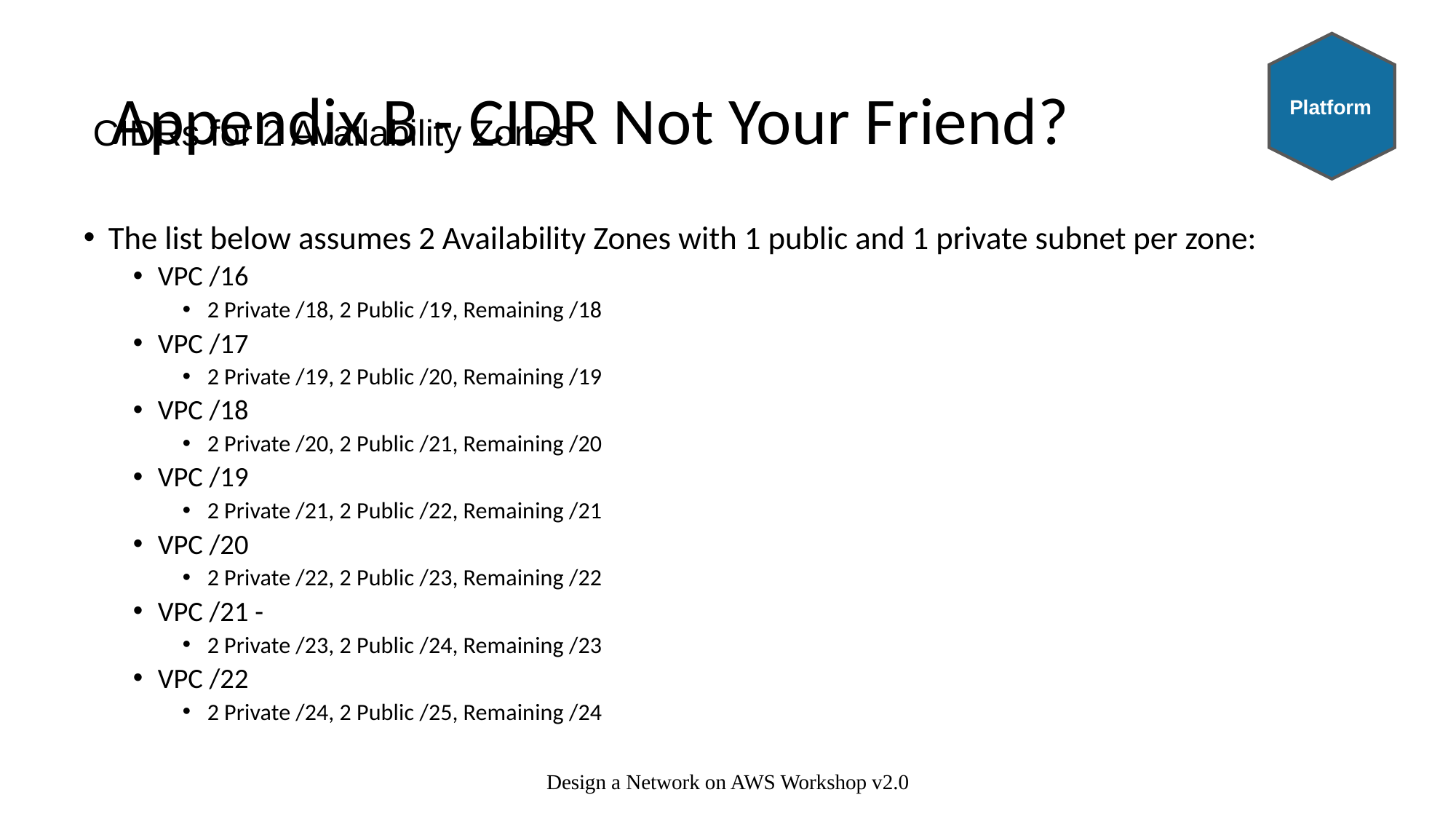

Platform
# Appendix B - CIDR Not Your Friend?
CIDRs for 2 Availability Zones
The list below assumes 2 Availability Zones with 1 public and 1 private subnet per zone:
VPC /16
2 Private /18, 2 Public /19, Remaining /18
VPC /17
2 Private /19, 2 Public /20, Remaining /19
VPC /18
2 Private /20, 2 Public /21, Remaining /20
VPC /19
2 Private /21, 2 Public /22, Remaining /21
VPC /20
2 Private /22, 2 Public /23, Remaining /22
VPC /21 -
2 Private /23, 2 Public /24, Remaining /23
VPC /22
2 Private /24, 2 Public /25, Remaining /24

Design a Network on AWS Workshop v2.0